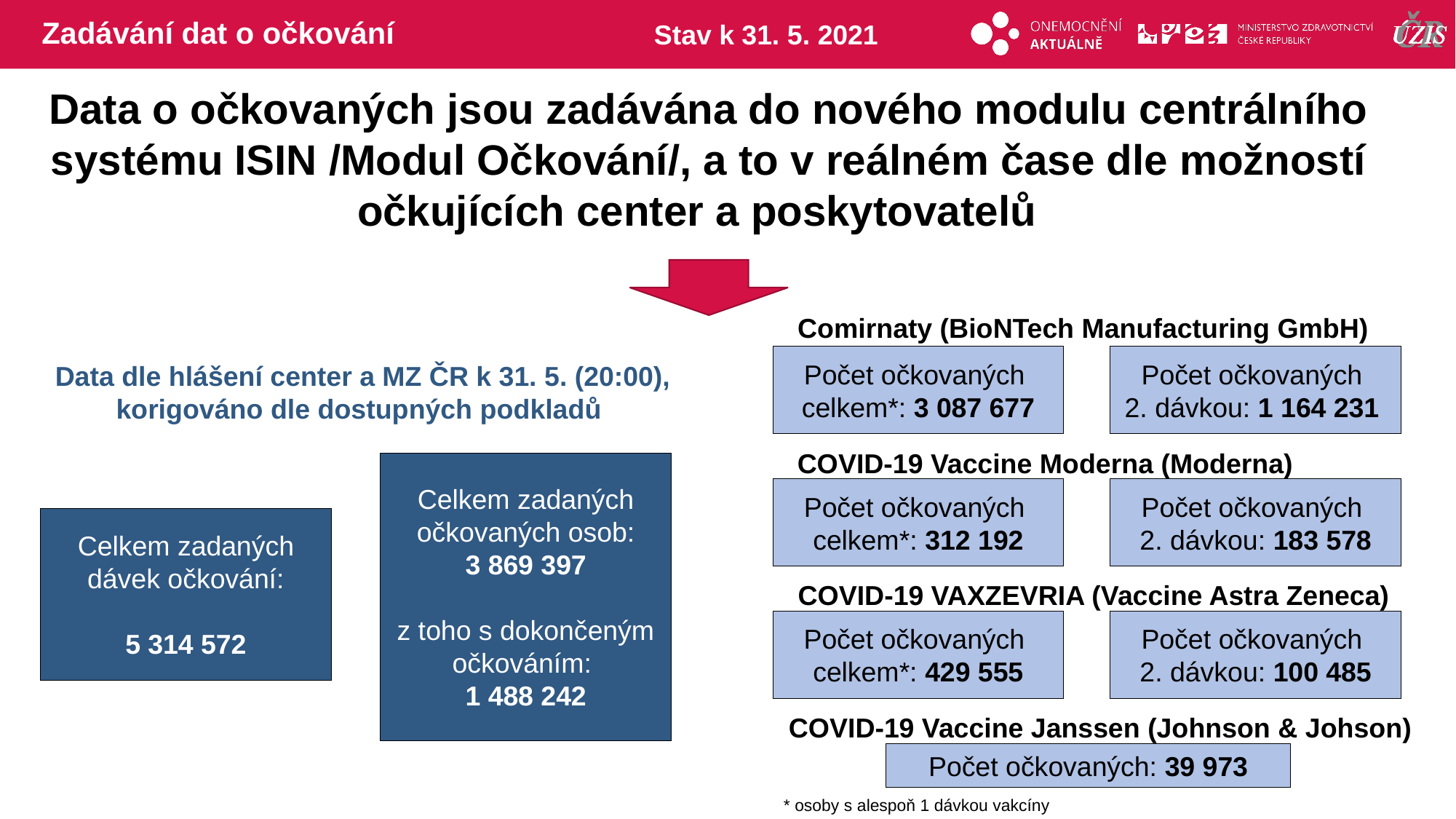

# Zadávání dat o očkování
Stav k 31. 5. 2021
Data o očkovaných jsou zadávána do nového modulu centrálního systému ISIN /Modul Očkování/, a to v reálném čase dle možností očkujících center a poskytovatelů

Comirnaty (BioNTech Manufacturing GmbH)
Počet očkovaných
celkem*: 3 087 677
Počet očkovaných
2. dávkou: 1 164 231
Data dle hlášení center a MZ ČR k 31. 5. (20:00), korigováno dle dostupných podkladů
COVID-19 Vaccine Moderna (Moderna)
Celkem zadaných očkovaných osob:
3 869 397

z toho s dokončeným očkováním:
1 488 242
Počet očkovaných
celkem*: 312 192
Počet očkovaných
2. dávkou: 183 578
Celkem zadaných dávek očkování:

5 314 572
COVID-19 VAXZEVRIA (Vaccine Astra Zeneca)
Počet očkovaných
celkem*: 429 555
Počet očkovaných
2. dávkou: 100 485
COVID-19 Vaccine Janssen (Johnson & Johson)
Počet očkovaných: 39 973
* osoby s alespoň 1 dávkou vakcíny